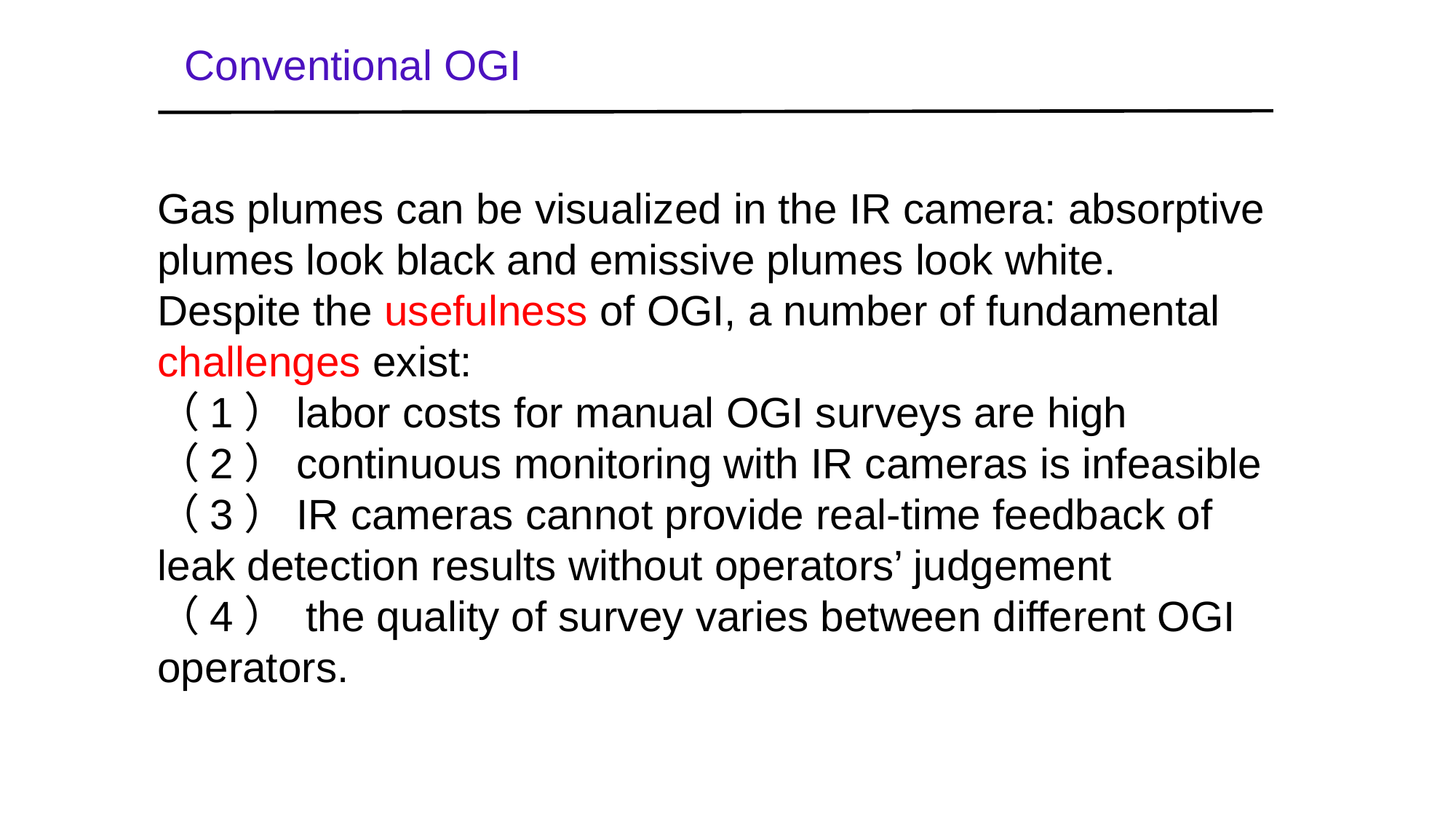

Conventional OGI
Gas plumes can be visualized in the IR camera: absorptive plumes look black and emissive plumes look white.
Despite the usefulness of OGI, a number of fundamental challenges exist:
（1）labor costs for manual OGI surveys are high
（2）continuous monitoring with IR cameras is infeasible
（3）IR cameras cannot provide real-time feedback of leak detection results without operators’ judgement
（4） the quality of survey varies between different OGI operators.